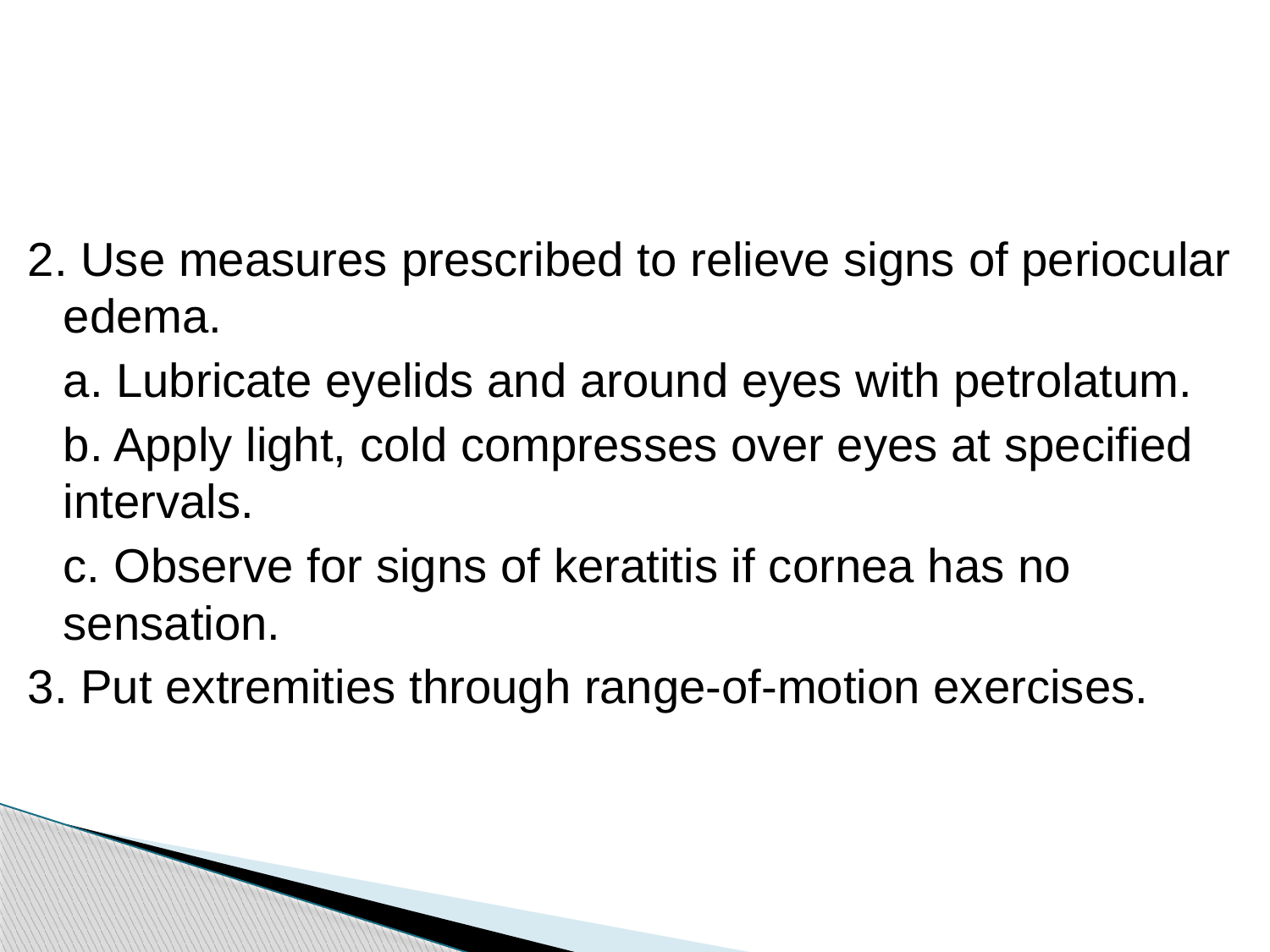

#
2. Use measures prescribed to relieve signs of periocular edema.
	a. Lubricate eyelids and around eyes with petrolatum.
	b. Apply light, cold compresses over eyes at specified intervals.
	c. Observe for signs of keratitis if cornea has no sensation.
3. Put extremities through range-of-motion exercises.